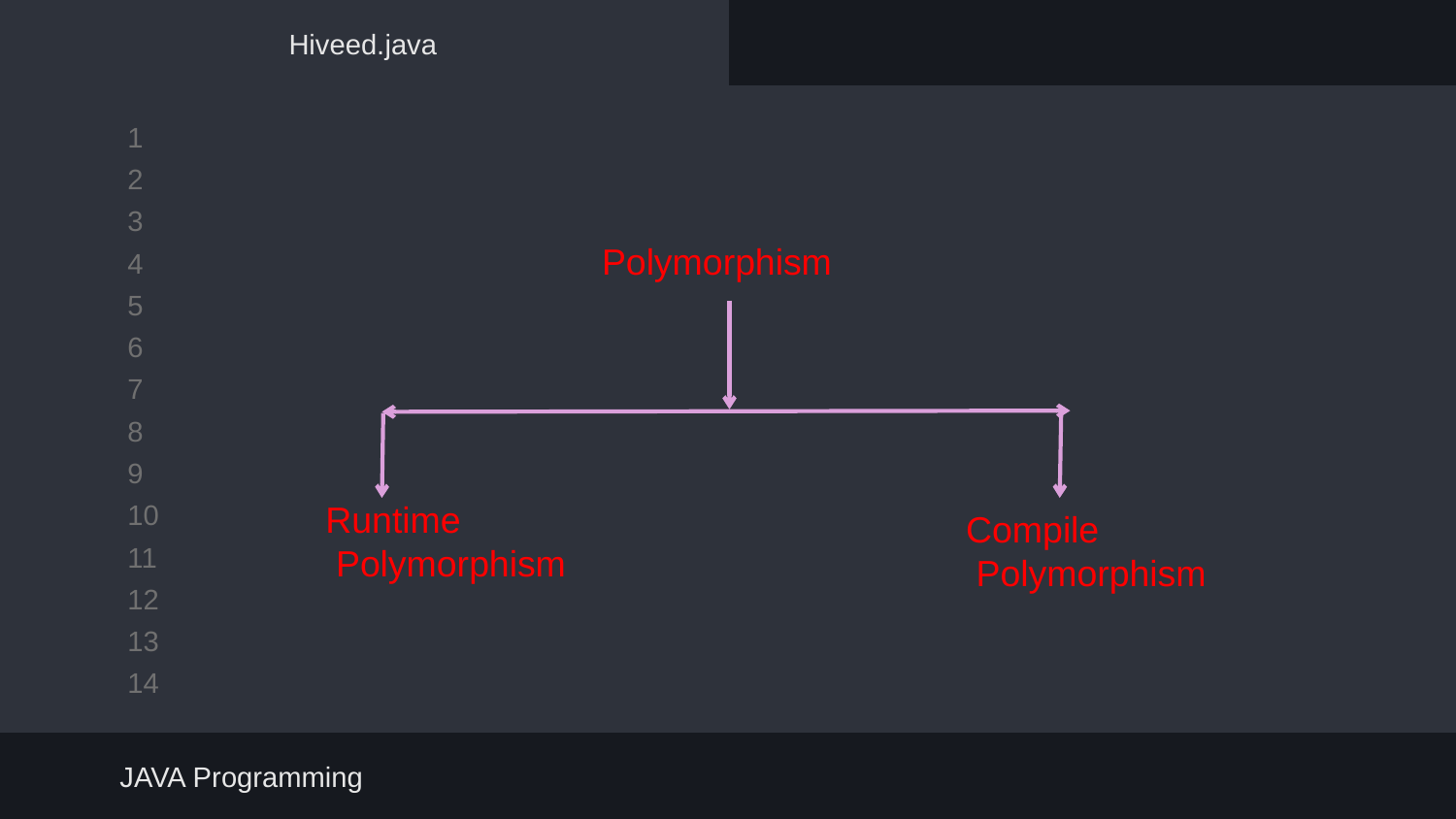

Hiveed.java
Polymorphism
Runtime
 Polymorphism
Compile
 Polymorphism
JAVA Programming